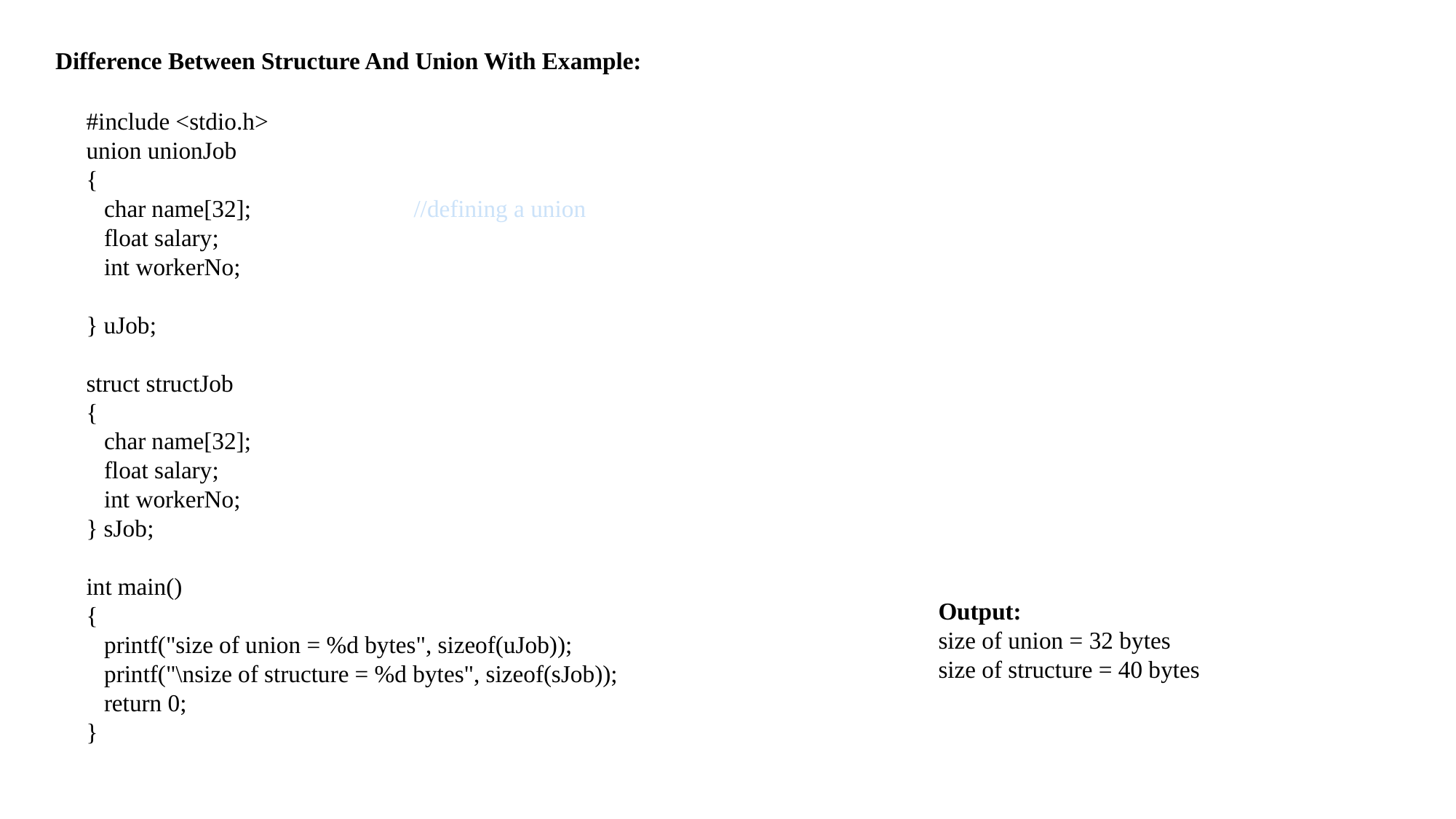

Difference Between Structure And Union With Example:
#include <stdio.h>
union unionJob
{
   char name[32];       		//defining a union
   float salary;
   int workerNo;

} uJob;

struct structJob
{
   char name[32];
   float salary;
   int workerNo;
} sJob;

int main()
{
   printf("size of union = %d bytes", sizeof(uJob));
   printf("\nsize of structure = %d bytes", sizeof(sJob));
   return 0;
}
Output:
size of union = 32 bytes
size of structure = 40 bytes